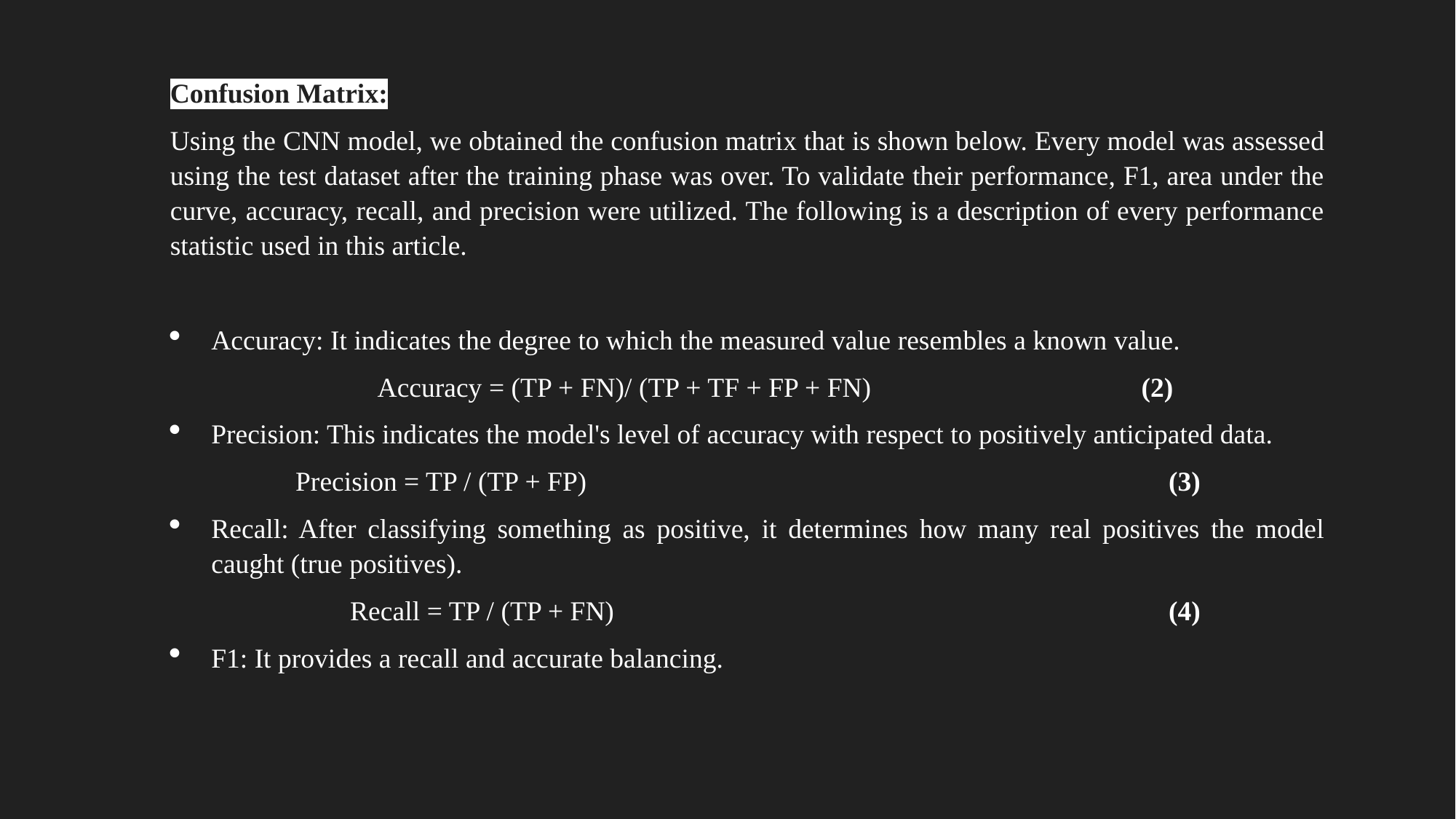

Confusion Matrix:
Using the CNN model, we obtained the confusion matrix that is shown below. Every model was assessed using the test dataset after the training phase was over. To validate their performance, F1, area under the curve, accuracy, recall, and precision were utilized. The following is a description of every performance statistic used in this article.

Accuracy: It indicates the degree to which the measured value resembles a known value.
Accuracy = (TP + FN)/ (TP + TF + FP + FN) 			(2)
Precision: This indicates the model's level of accuracy with respect to positively anticipated data.
Precision = TP / (TP + FP) 						(3)
Recall: After classifying something as positive, it determines how many real positives the model caught (true positives).
Recall = TP / (TP + FN)						(4)
F1: It provides a recall and accurate balancing.